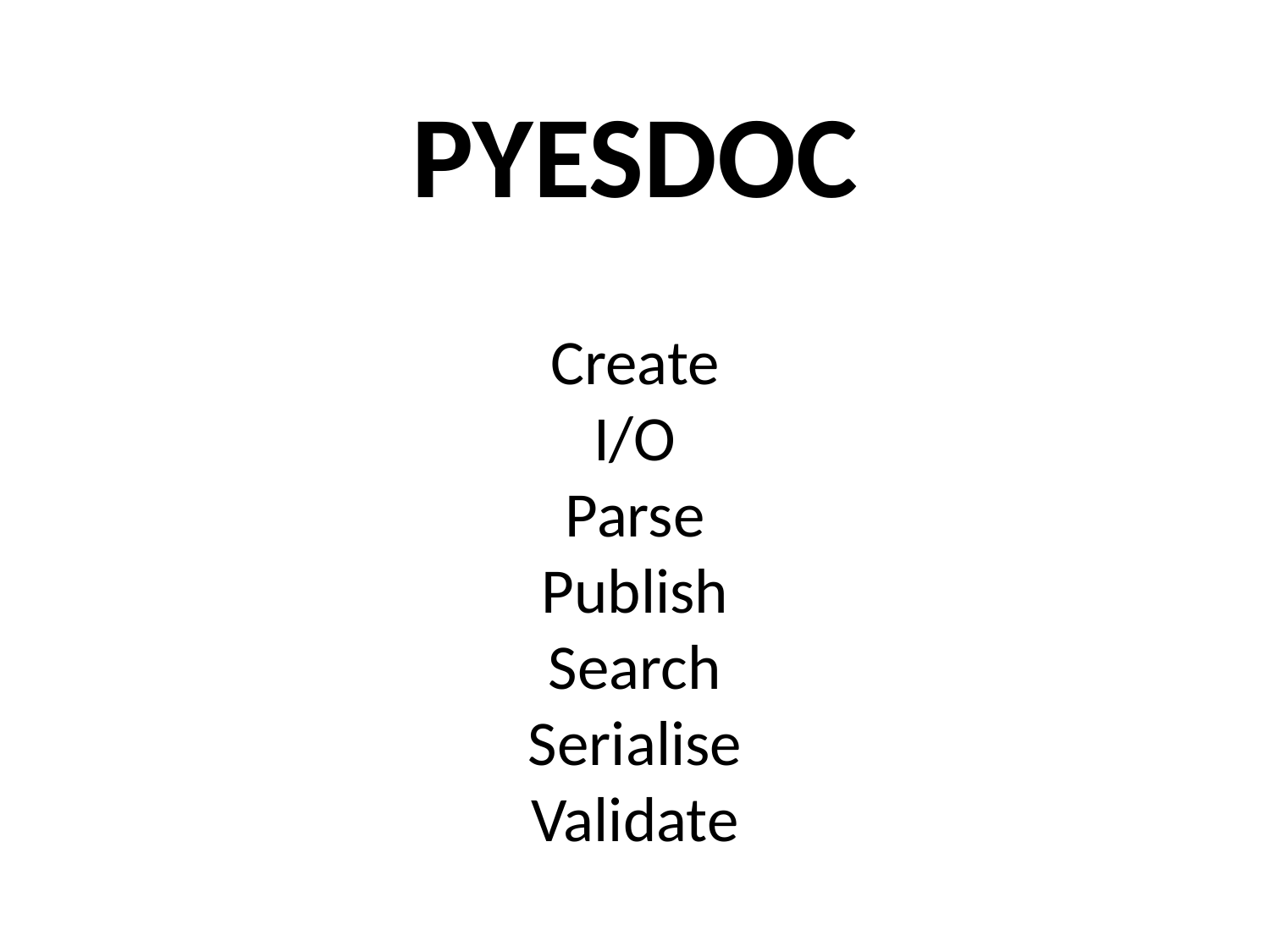

# PYESDOC
Create
I/O
Parse
Publish
Search
Serialise
Validate
13